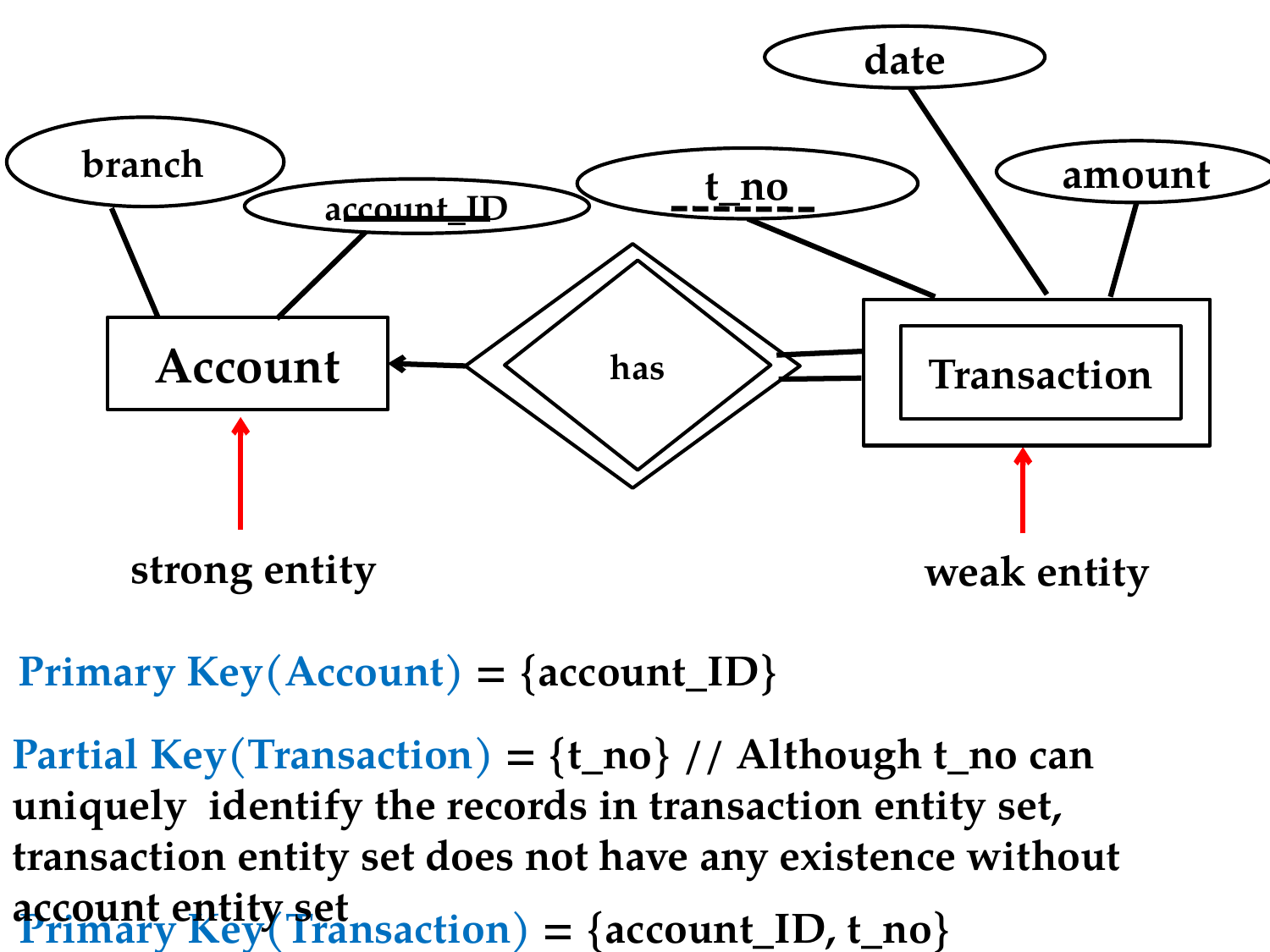

date
branch
amount
t_no
account_ID
has

Account
Transaction

strong entity
weak entity
Primary Key(Account) = {account_ID}
Partial Key(Transaction) = {t_no} // Although t_no can uniquely  identify the records in transaction entity set, transaction entity set does not have any existence without account entity set
Primary Key(Transaction) = {account_ID, t_no}